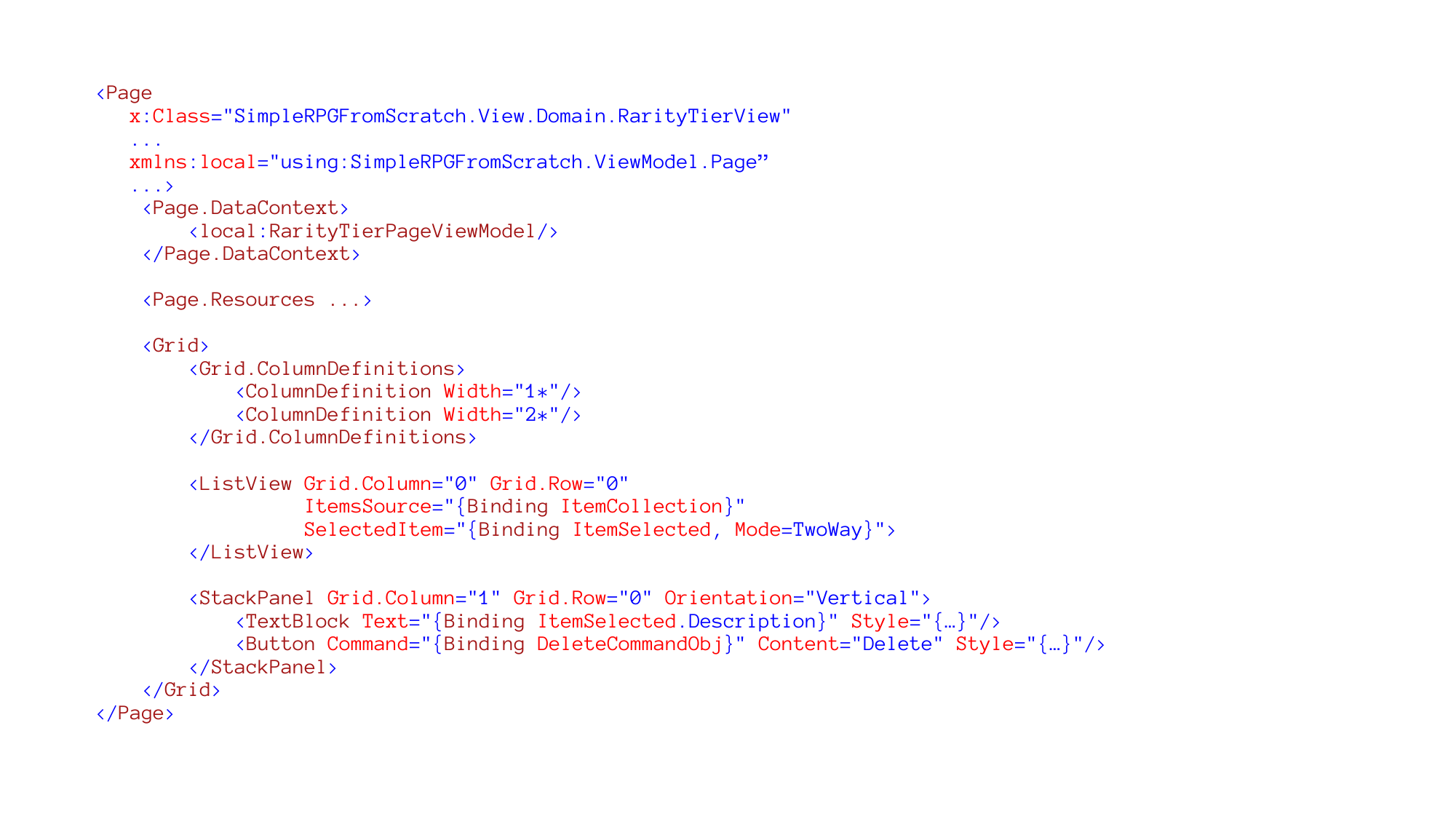

<Page
   x:Class="SimpleRPGFromScratch.View.Domain.RarityTierView"
   ...
   xmlns:local="using:SimpleRPGFromScratch.ViewModel.Page”
   ...>
    <Page.DataContext>
        <local:RarityTierPageViewModel/>
    </Page.DataContext>

    <Page.Resources ...>

    <Grid>
        <Grid.ColumnDefinitions>
            <ColumnDefinition Width="1*"/>
            <ColumnDefinition Width="2*"/>
        </Grid.ColumnDefinitions>

        <ListView Grid.Column="0" Grid.Row="0"
                  ItemsSource="{Binding ItemCollection}"
                  SelectedItem="{Binding ItemSelected, Mode=TwoWay}">
        </ListView>

        <StackPanel Grid.Column="1" Grid.Row="0" Orientation="Vertical">
            <TextBlock Text="{Binding ItemSelected.Description}" Style="{…}"/>
            <Button Command="{Binding DeleteCommandObj}" Content="Delete" Style="{…}"/>
        </StackPanel>
    </Grid>
</Page>